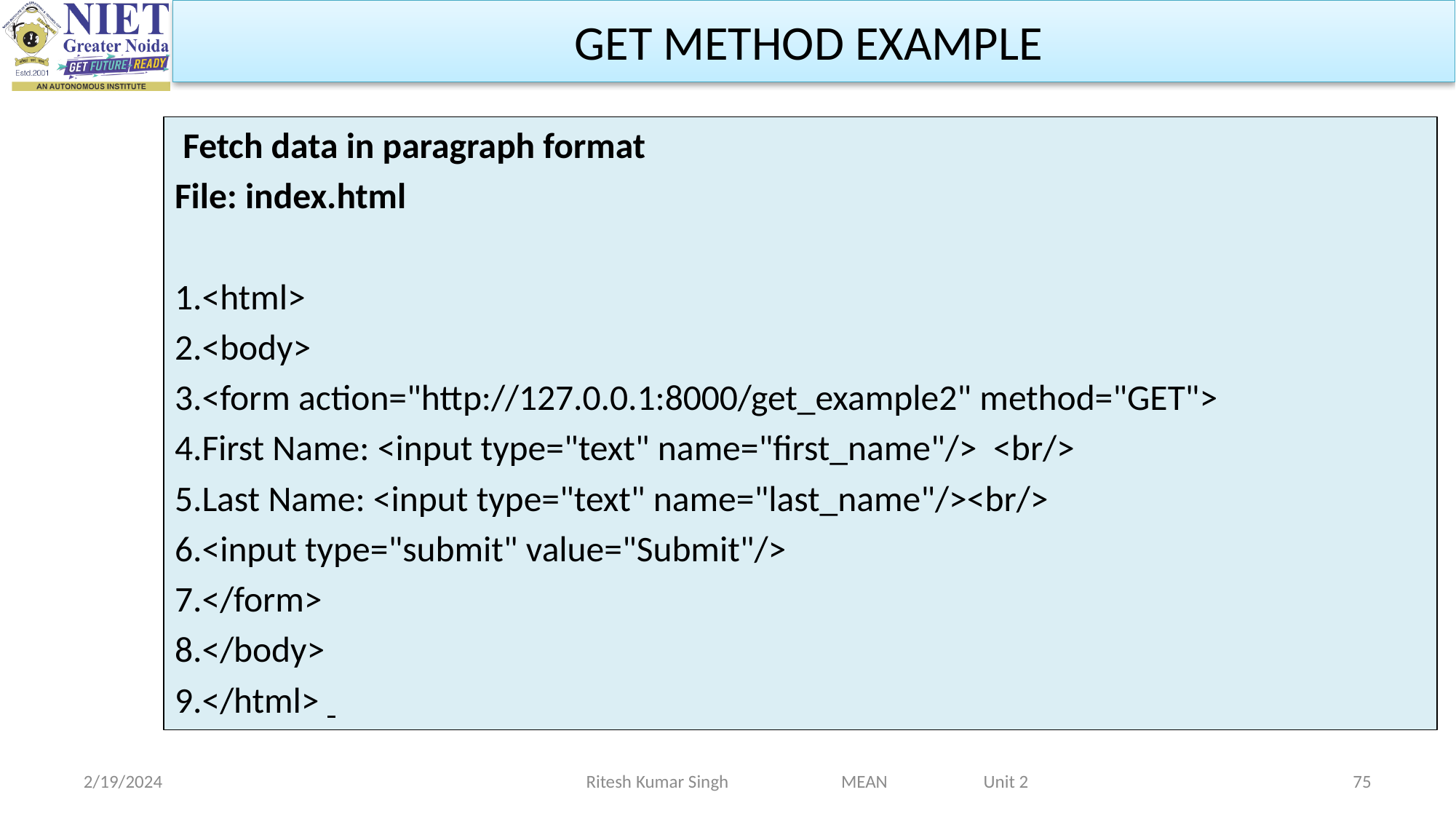

GET METHOD EXAMPLE
 Fetch data in paragraph format
File: index.html

1.<html>
2.<body>
3.<form action="http://127.0.0.1:8000/get_example2" method="GET">
4.First Name: <input type="text" name="first_name"/>  <br/>
5.Last Name: <input type="text" name="last_name"/><br/>
6.<input type="submit" value="Submit"/>
7.</form>
8.</body>
9.</html>

2/19/2024
Ritesh Kumar Singh                           MEAN                       Unit 2
75